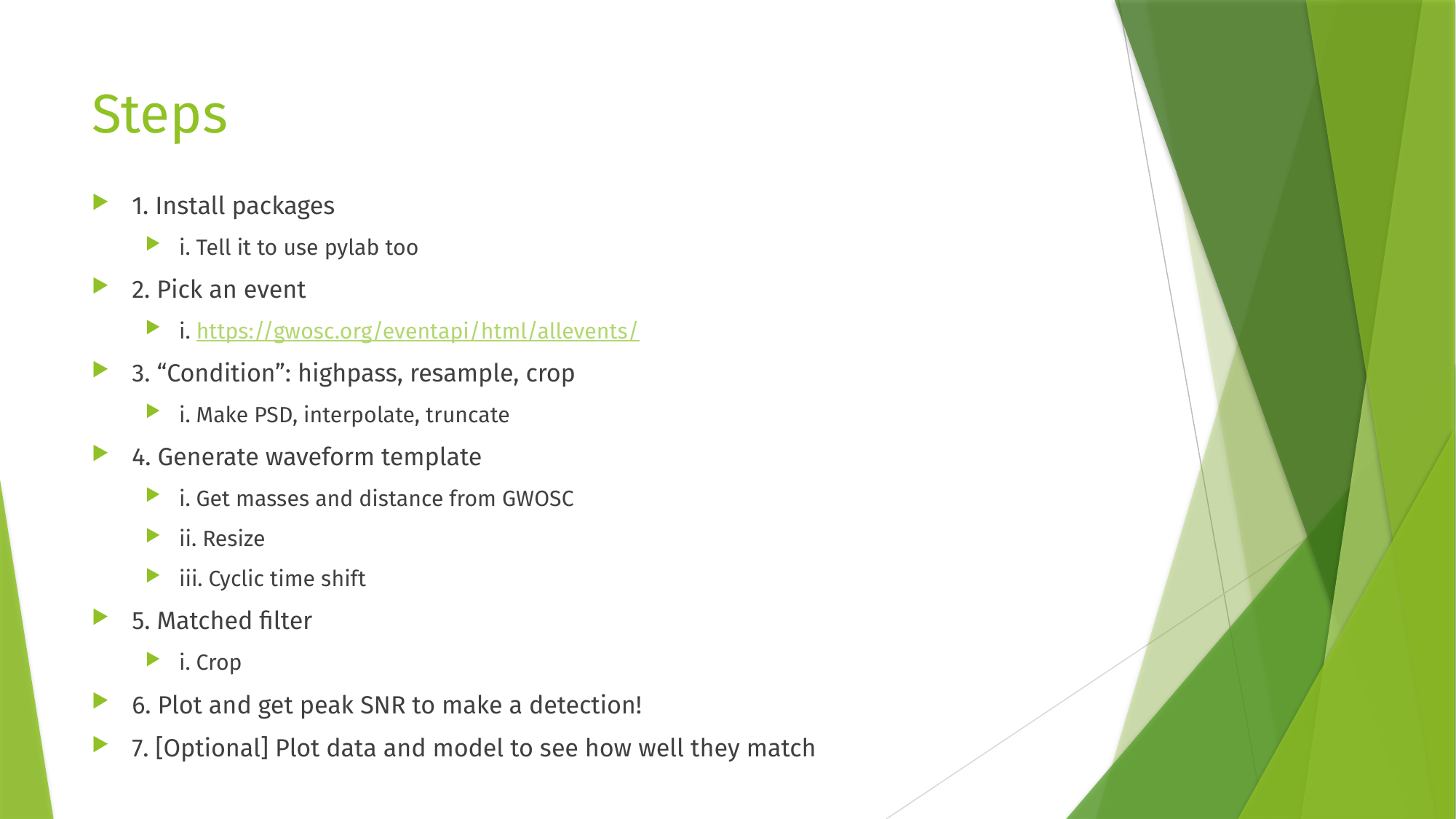

# Steps
1. Install packages
i. Tell it to use pylab too
2. Pick an event
i. https://gwosc.org/eventapi/html/allevents/
3. “Condition”: highpass, resample, crop
i. Make PSD, interpolate, truncate
4. Generate waveform template
i. Get masses and distance from GWOSC
ii. Resize
iii. Cyclic time shift
5. Matched filter
i. Crop
6. Plot and get peak SNR to make a detection!
7. [Optional] Plot data and model to see how well they match